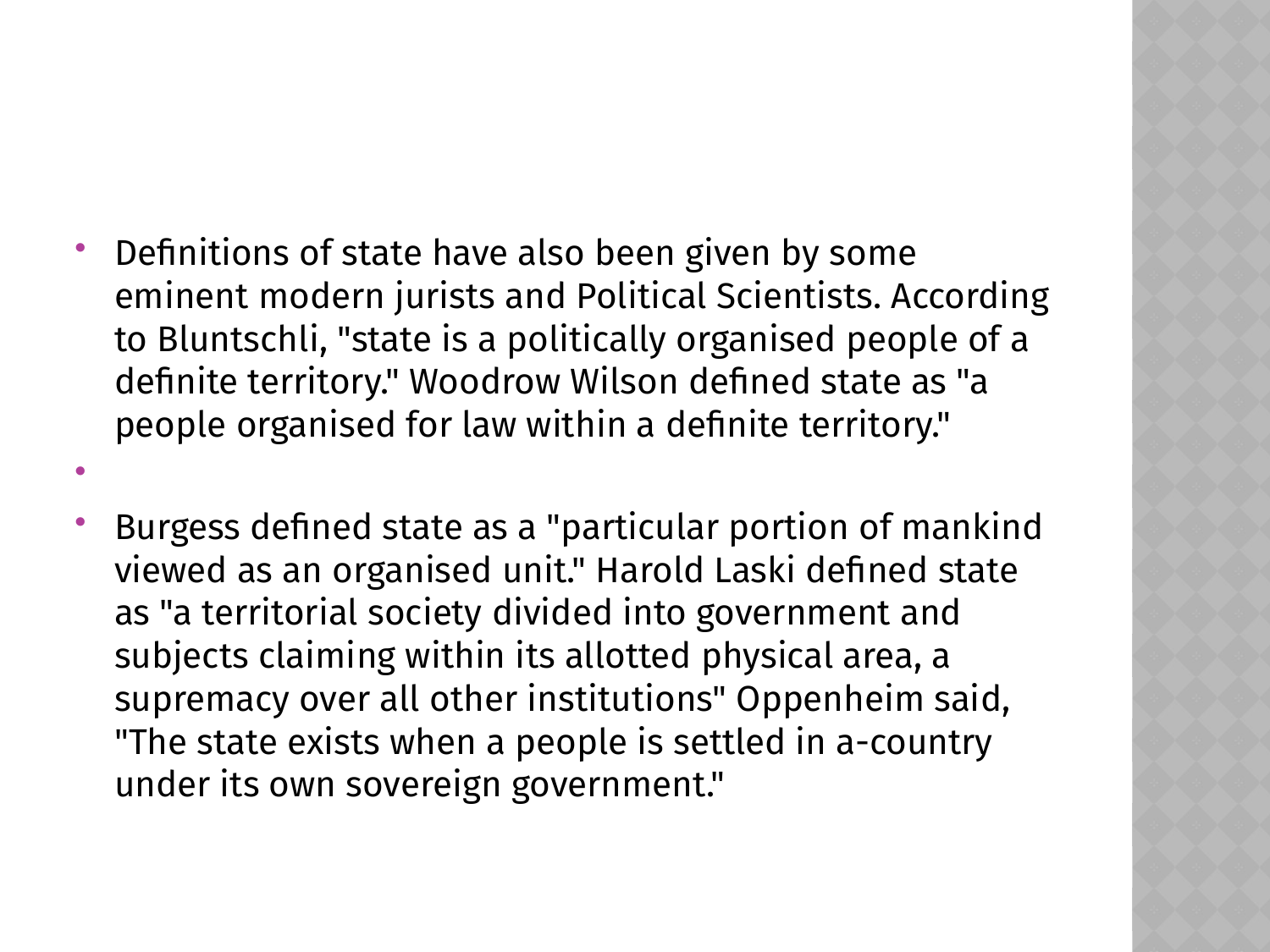

#
Definitions of state have also been given by some eminent modern jurists and Political Scientists. According to Bluntschli, "state is a politically organised people of a definite territory." Woodrow Wilson defined state as "a people organised for law within a definite territory."

Burgess defined state as a "particular portion of mankind viewed as an organised unit." Harold Laski defined state as "a territorial society divided into government and subjects claiming within its allotted physical area, a supremacy over all other institutions" Oppenheim said, "The state exists when a people is settled in a-country under its own sovereign government."